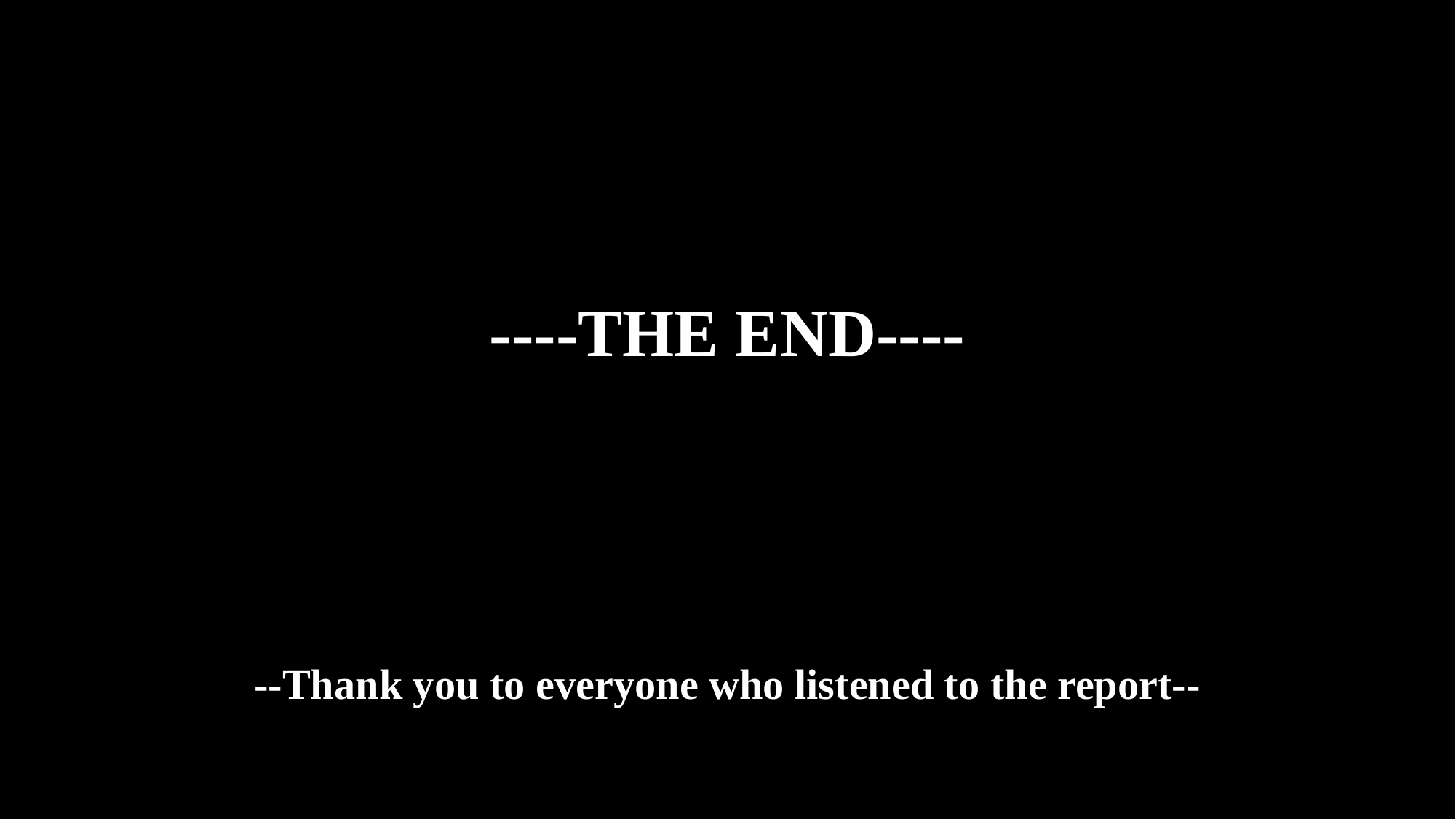

# ----THE END----
--Thank you to everyone who listened to the report--